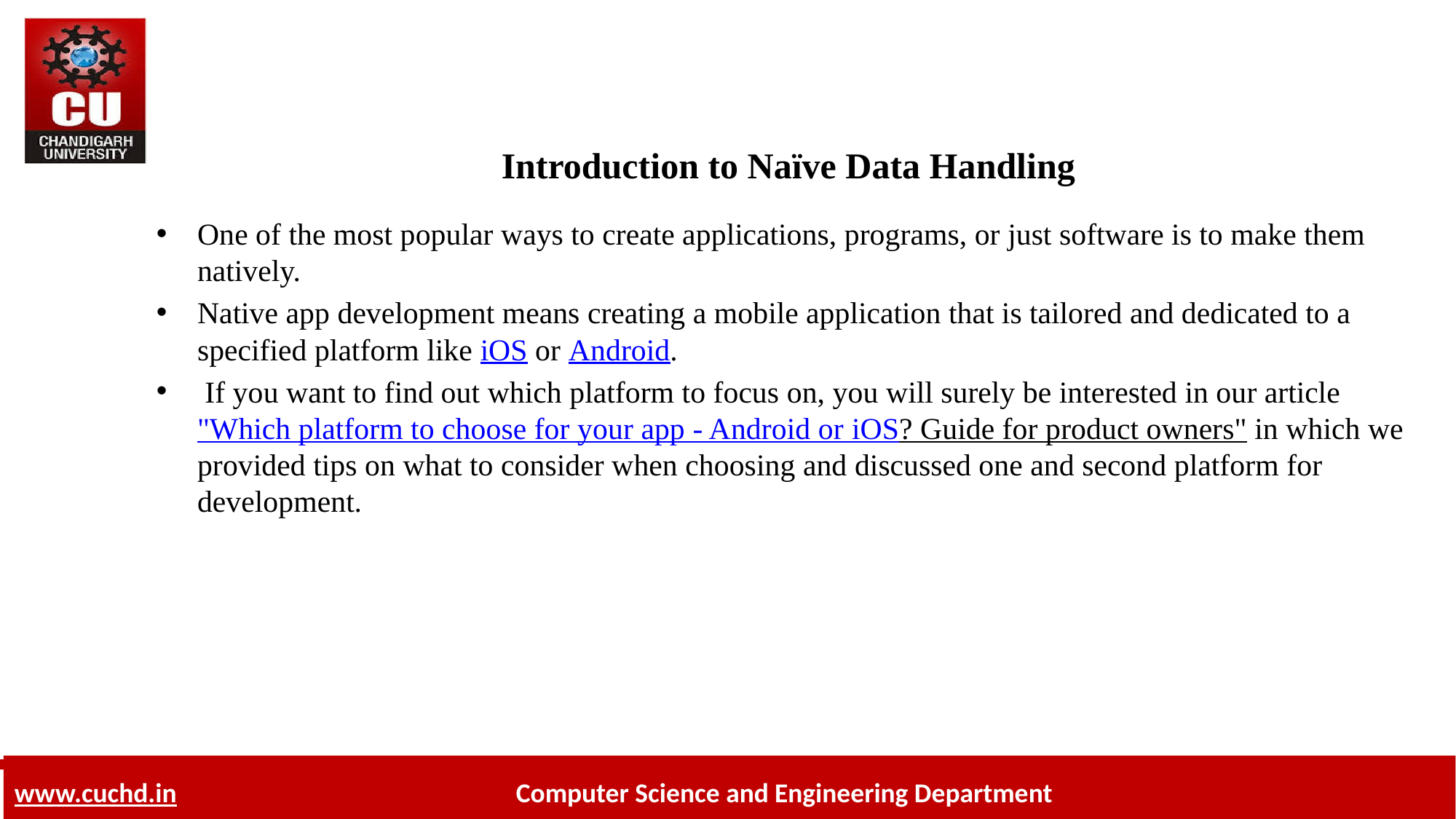

# Introduction to Naïve Data Handling
One of the most popular ways to create applications, programs, or just software is to make them natively.
Native app development means creating a mobile application that is tailored and dedicated to a specified platform like iOS or Android.
 If you want to find out which platform to focus on, you will surely be interested in our article "Which platform to choose for your app - Android or iOS? Guide for product owners" in which we provided tips on what to consider when choosing and discussed one and second platform for development.